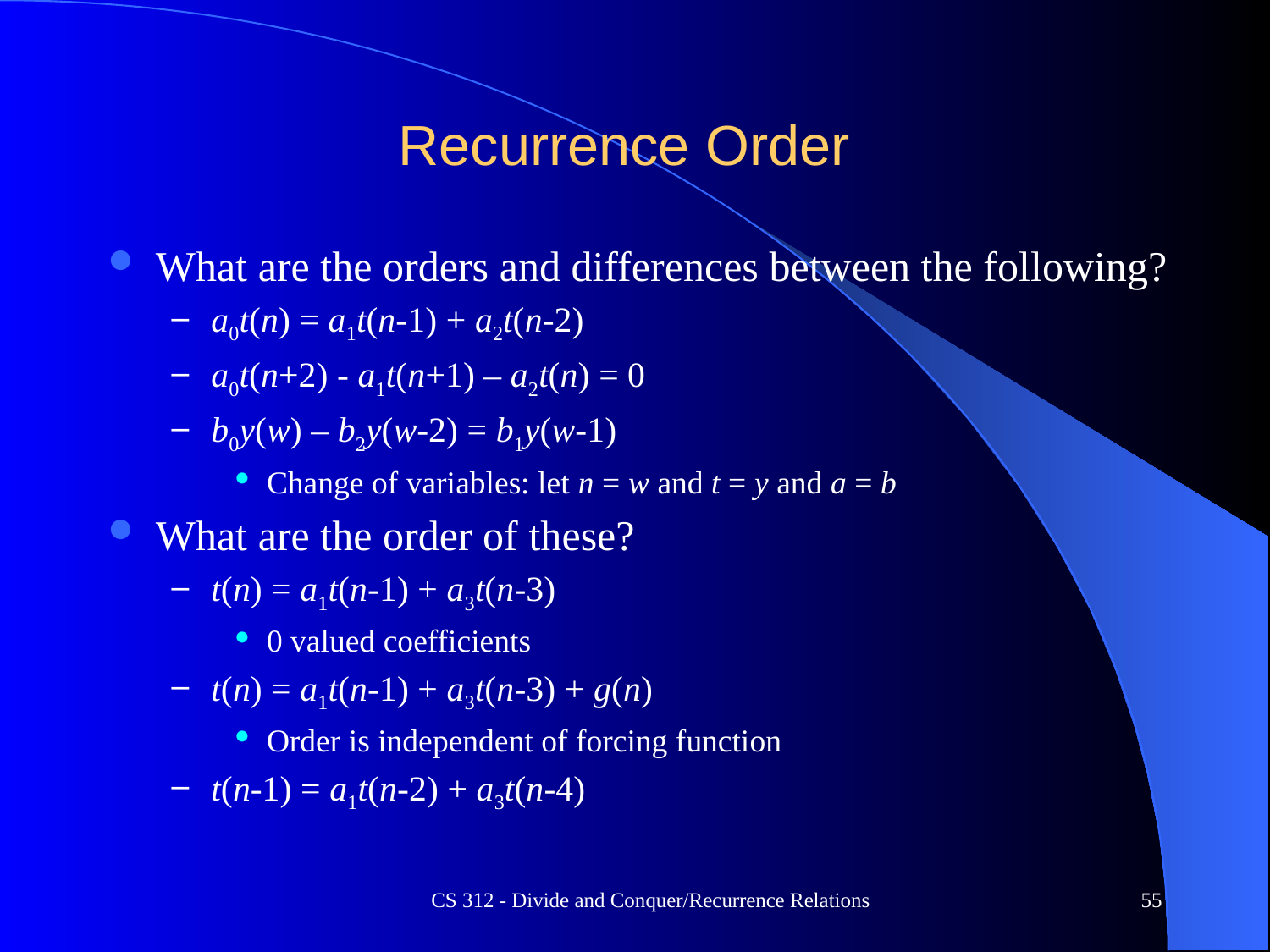

# Recurrence Order
What are the orders and differences between the following?
a0t(n) = a1t(n-1) + a2t(n-2)
a0t(n+2) - a1t(n+1) – a2t(n) = 0
b0y(w) – b2y(w-2) = b1y(w-1)
Change of variables: let n = w and t = y and a = b
What are the order of these?
t(n) = a1t(n-1) + a3t(n-3)
0 valued coefficients
t(n) = a1t(n-1) + a3t(n-3) + g(n)
Order is independent of forcing function
t(n-1) = a1t(n-2) + a3t(n-4)

CS 312 - Divide and Conquer/Recurrence Relations
55